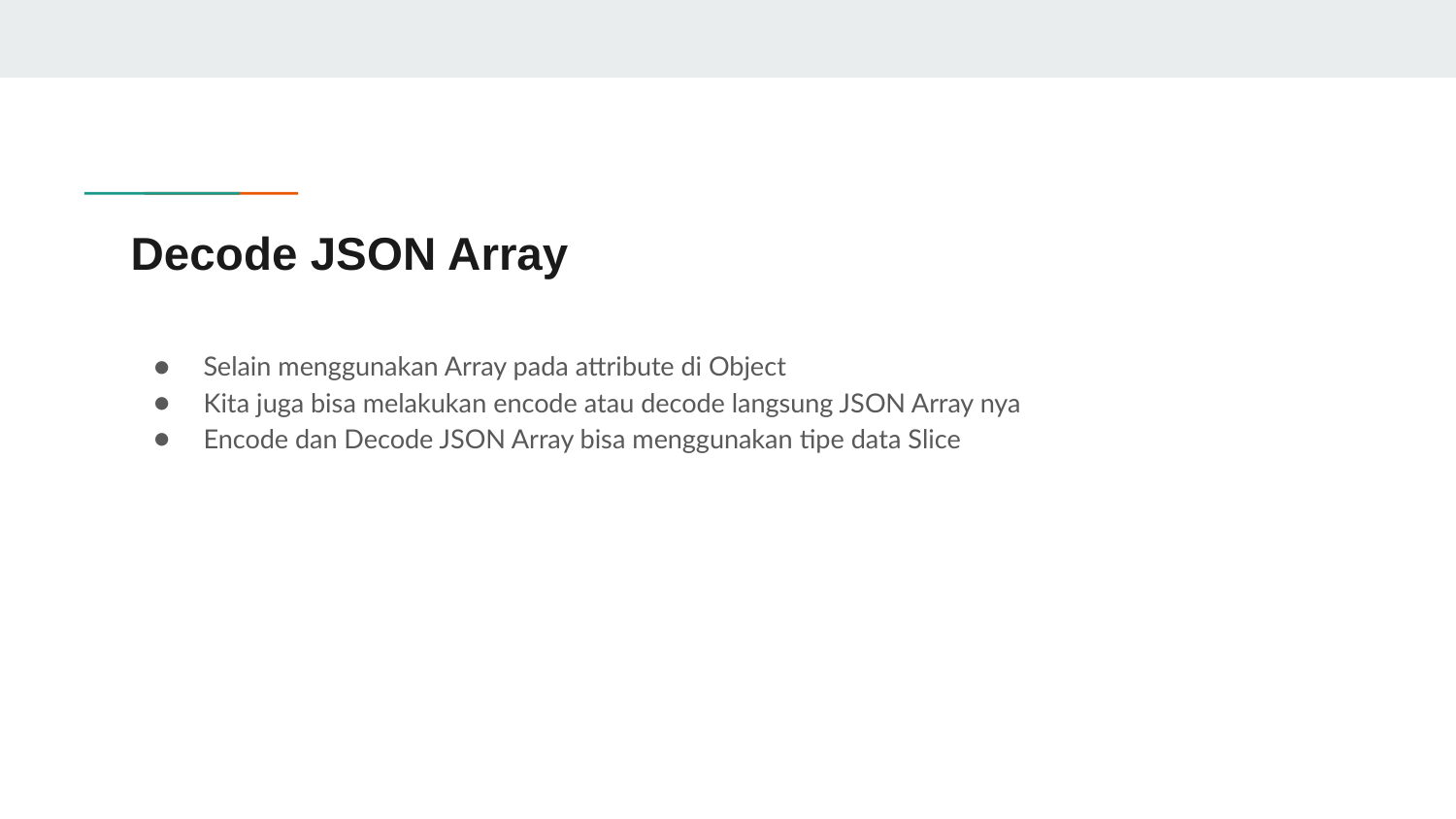

# Decode JSON Array
Selain menggunakan Array pada attribute di Object
Kita juga bisa melakukan encode atau decode langsung JSON Array nya
Encode dan Decode JSON Array bisa menggunakan tipe data Slice